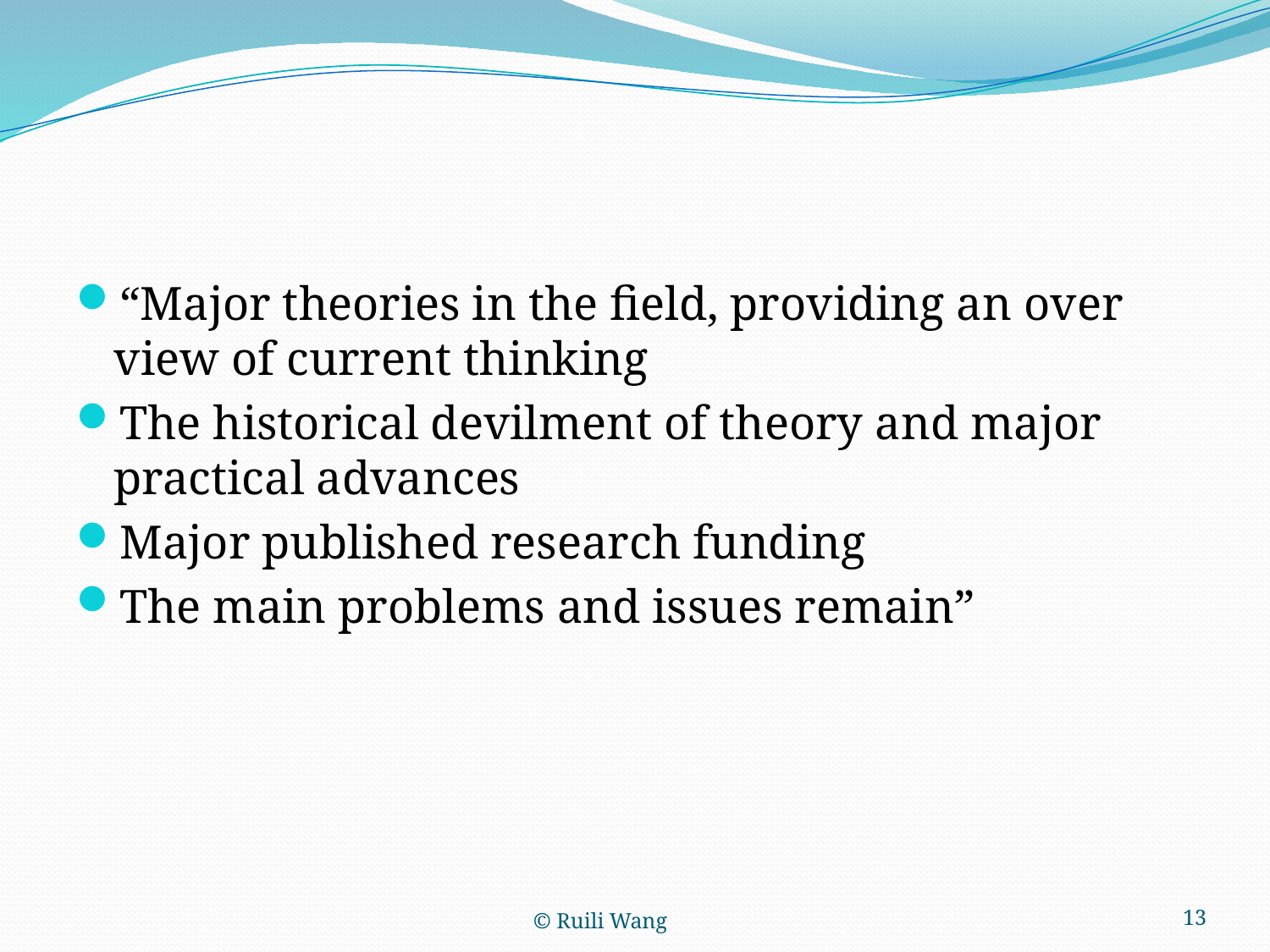

#
“Major theories in the field, providing an over view of current thinking
The historical devilment of theory and major practical advances
Major published research funding
The main problems and issues remain”

© Ruili Wang
13